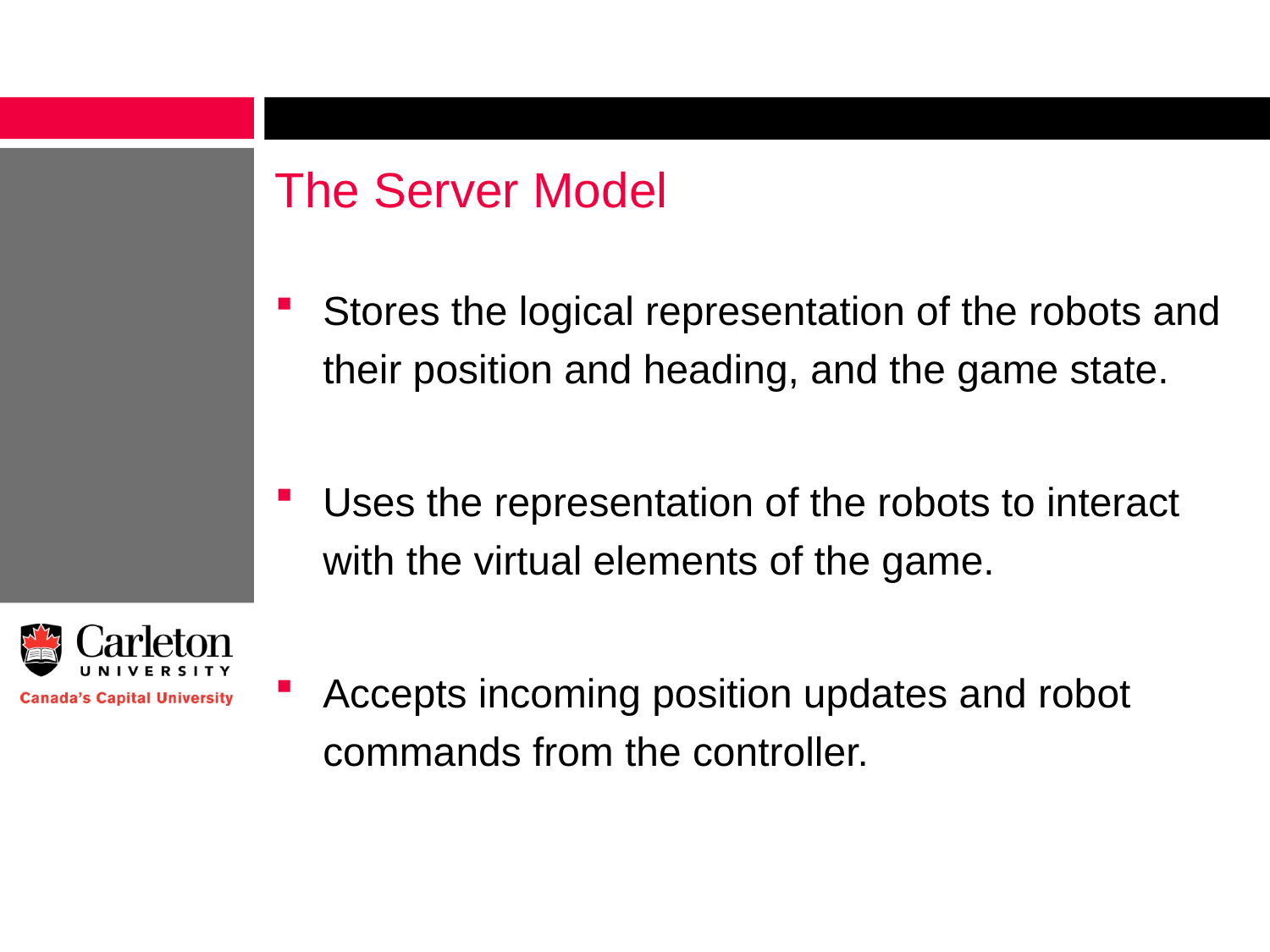

# The Server Model
Stores the logical representation of the robots and their position and heading, and the game state.

Uses the representation of the robots to interact with the virtual elements of the game.

Accepts incoming position updates and robot commands from the controller.